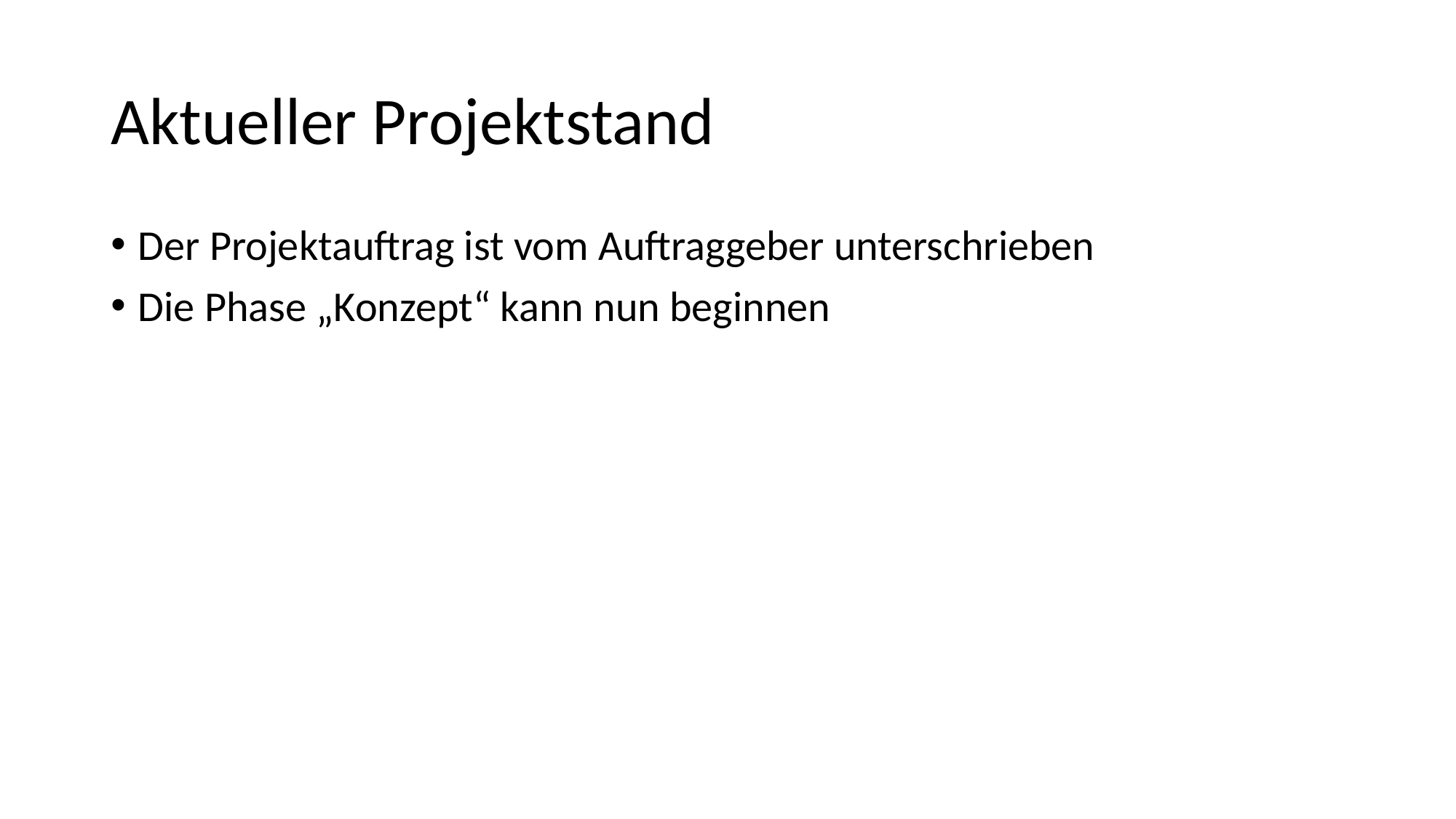

# Aktueller Projektstand
Der Projektauftrag ist vom Auftraggeber unterschrieben
Die Phase „Konzept“ kann nun beginnen